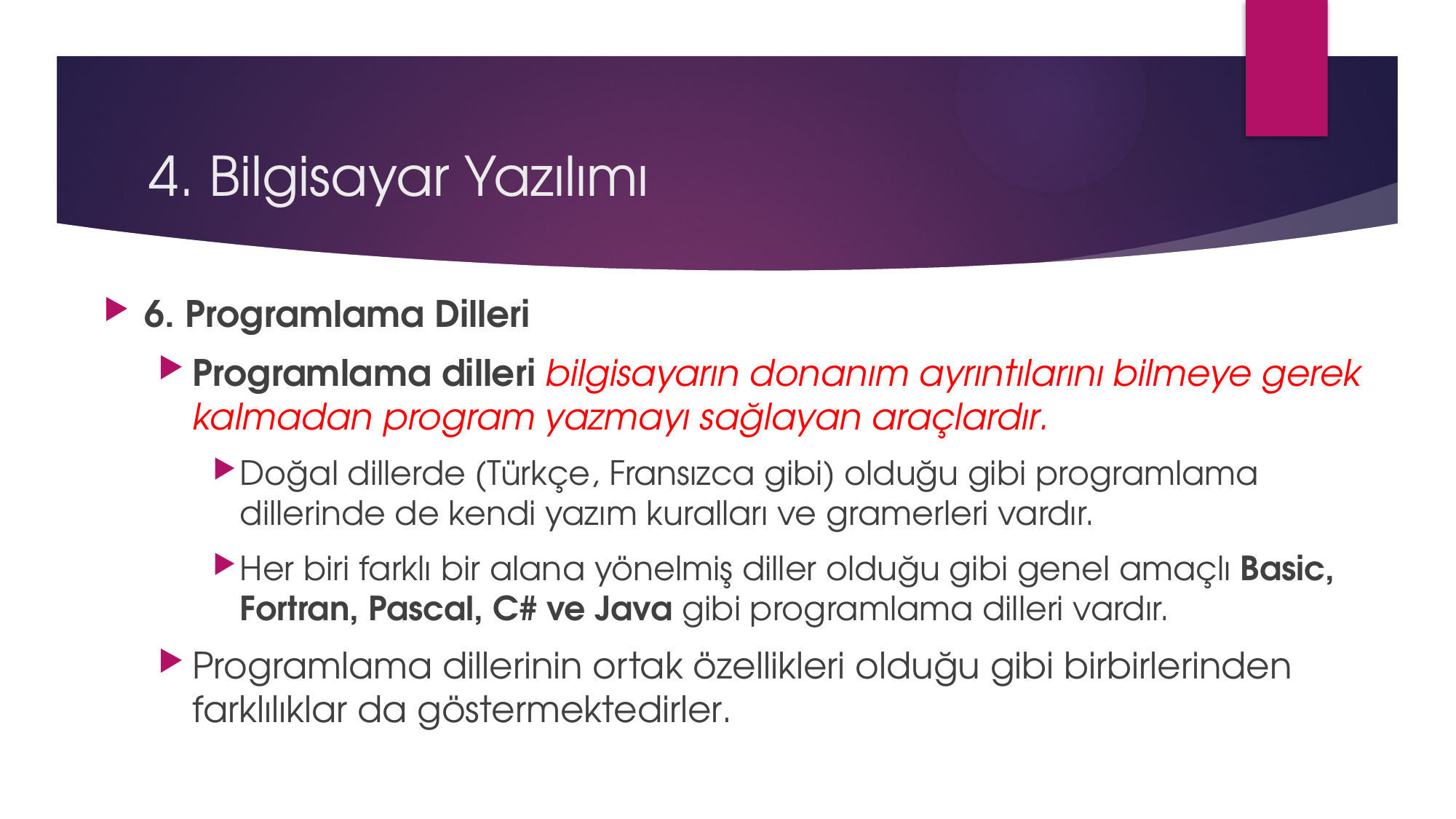

# 4. Bilgisayar Yazılımı
6. Programlama Dilleri
Programlama dilleri bilgisayarın donanım ayrıntılarını bilmeye gerek kalmadan program yazmayı sağlayan araçlardır.
Doğal dillerde (Türkçe, Fransızca gibi) olduğu gibi programlama dillerinde de kendi yazım kuralları ve gramerleri vardır.
Her biri farklı bir alana yönelmiş diller olduğu gibi genel amaçlı Basic, Fortran, Pascal, C# ve Java gibi programlama dilleri vardır.
Programlama dillerinin ortak özellikleri olduğu gibi birbirlerinden farklılıklar da göstermektedirler.